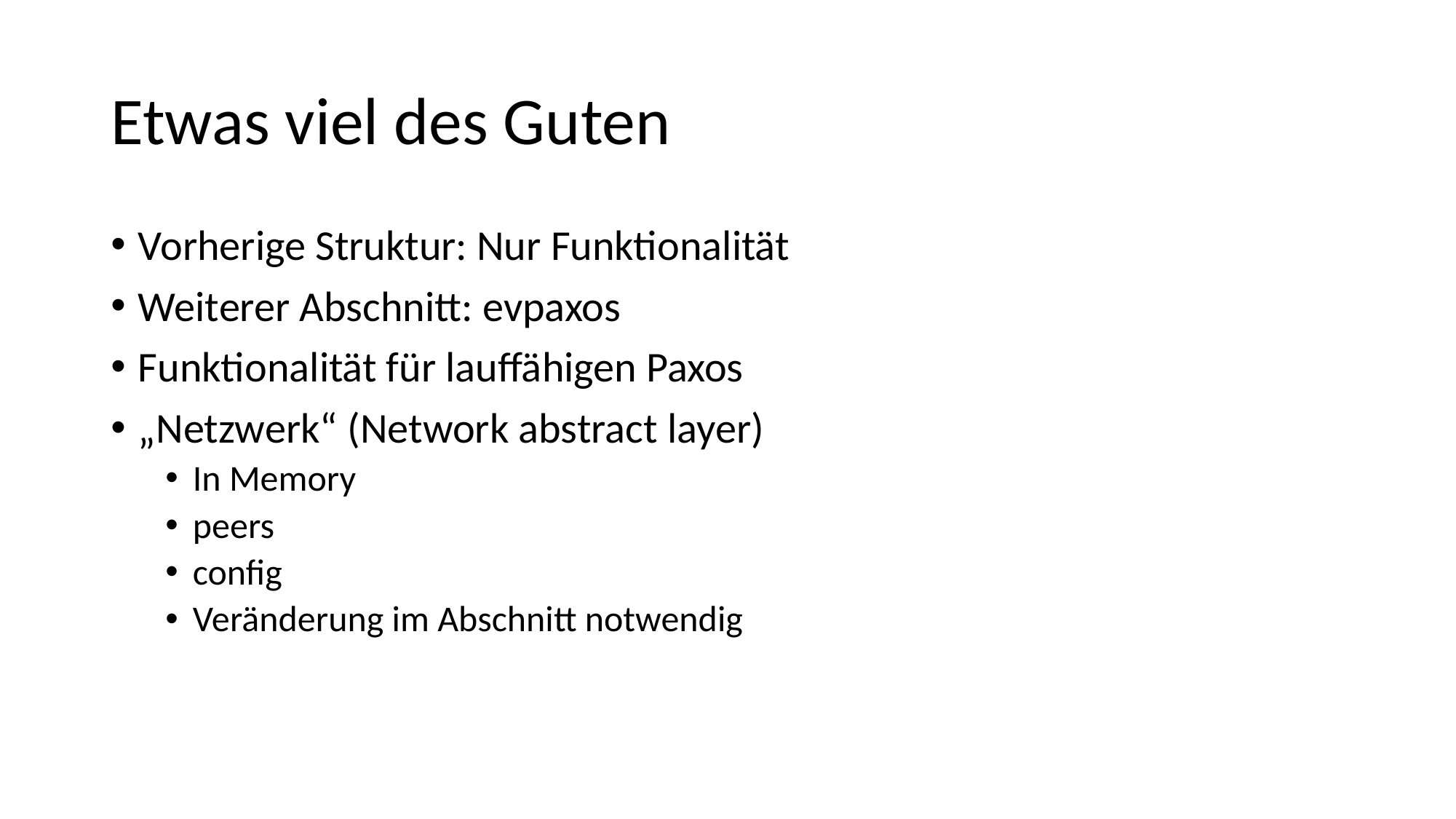

# Etwas viel des Guten
Vorherige Struktur: Nur Funktionalität
Weiterer Abschnitt: evpaxos
Funktionalität für lauffähigen Paxos
„Netzwerk“ (Network abstract layer)
In Memory
peers
config
Veränderung im Abschnitt notwendig